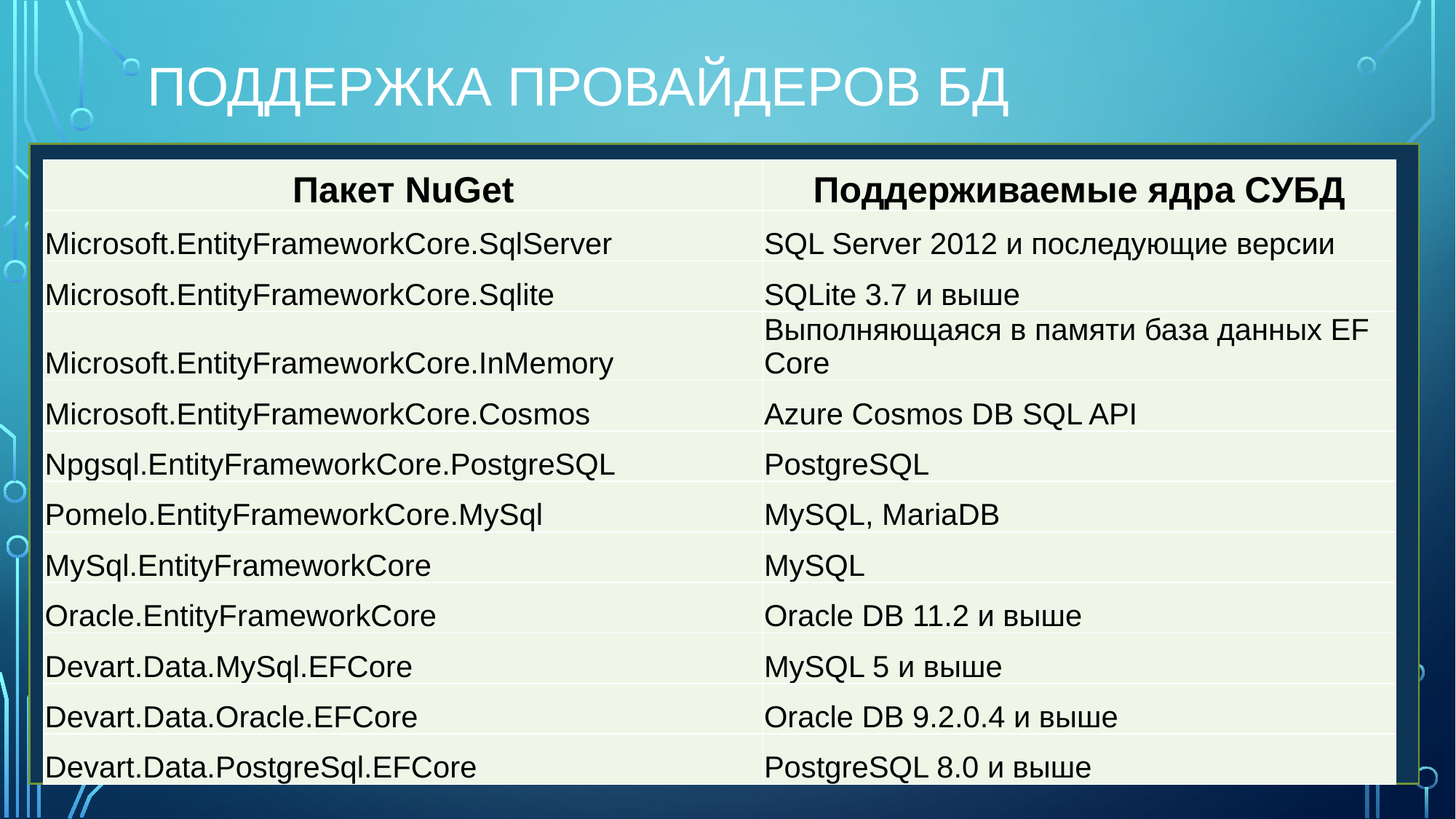

# Поддержка провайдеров БД

| Пакет NuGet | Поддерживаемые ядра СУБД |
| --- | --- |
| Microsoft.EntityFrameworkCore.SqlServer | SQL Server 2012 и последующие версии |
| Microsoft.EntityFrameworkCore.Sqlite | SQLite 3.7 и выше |
| Microsoft.EntityFrameworkCore.InMemory | Выполняющаяся в памяти база данных EF Core |
| Microsoft.EntityFrameworkCore.Cosmos | Azure Cosmos DB SQL API |
| Npgsql.EntityFrameworkCore.PostgreSQL | PostgreSQL |
| Pomelo.EntityFrameworkCore.MySql | MySQL, MariaDB |
| MySql.EntityFrameworkCore | MySQL |
| Oracle.EntityFrameworkCore | Oracle DB 11.2 и выше |
| Devart.Data.MySql.EFCore | MySQL 5 и выше |
| Devart.Data.Oracle.EFCore | Oracle DB 9.2.0.4 и выше |
| Devart.Data.PostgreSql.EFCore | PostgreSQL 8.0 и выше |